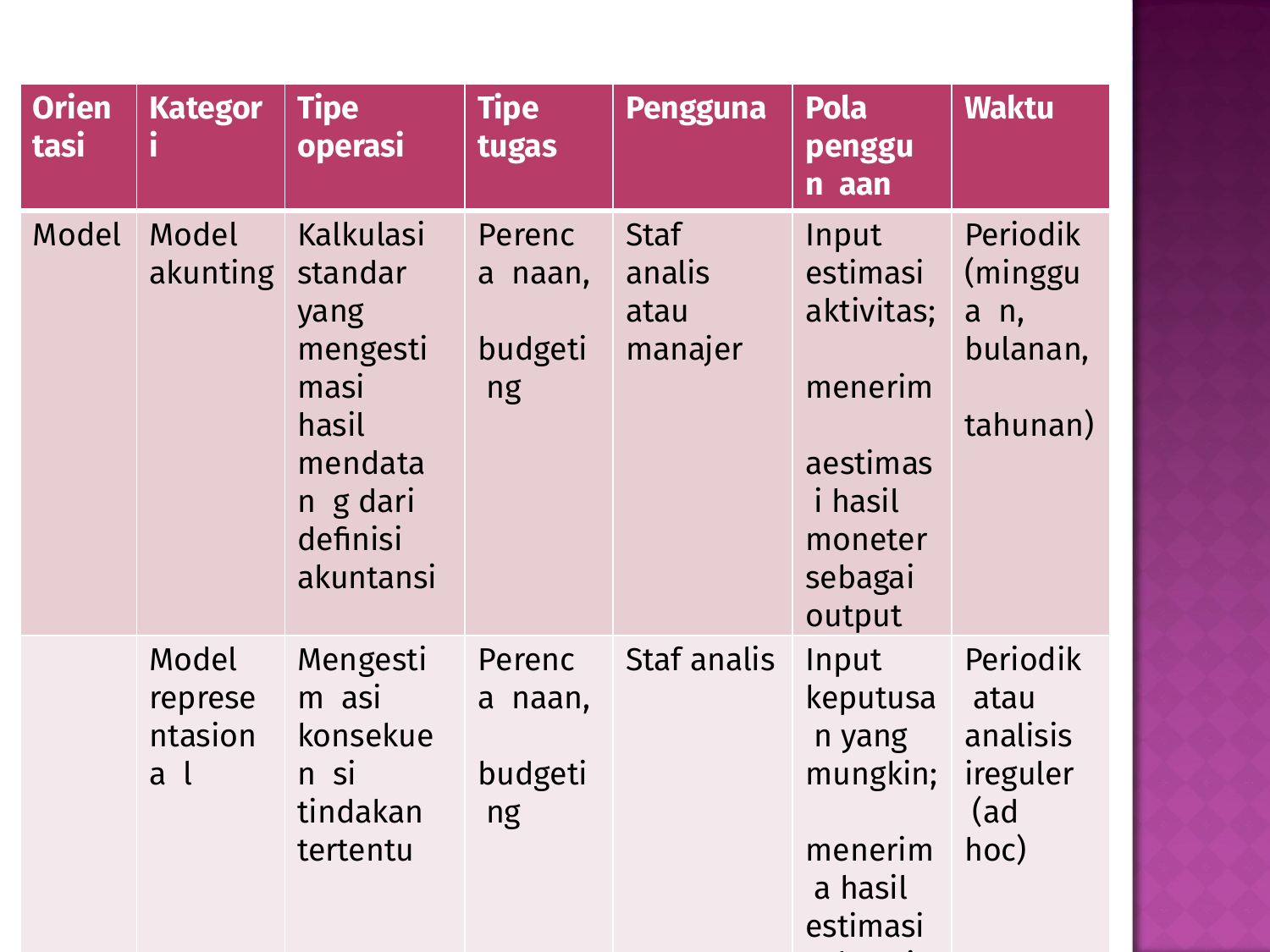

| Orien tasi | Kategor i | Tipe operasi | Tipe tugas | Pengguna | Pola penggun aan | Waktu |
| --- | --- | --- | --- | --- | --- | --- |
| Model | Model akunting | Kalkulasi standar yang mengesti masi hasil mendatan g dari definisi akuntansi | Perenca naan, budgeti ng | Staf analis atau manajer | Input estimasi aktivitas; menerim aestimas i hasil moneter sebagai output | Periodik (minggua n, bulanan, tahunan) |
|  | Model represe ntasiona l | Mengestim asi konsekuen si tindakan tertentu | Perenca naan, budgeti ng | Staf analis | Input keputusa n yang mungkin; menerim a hasil estimasi sebagai output | Periodik atau analisis ireguler (ad hoc) |